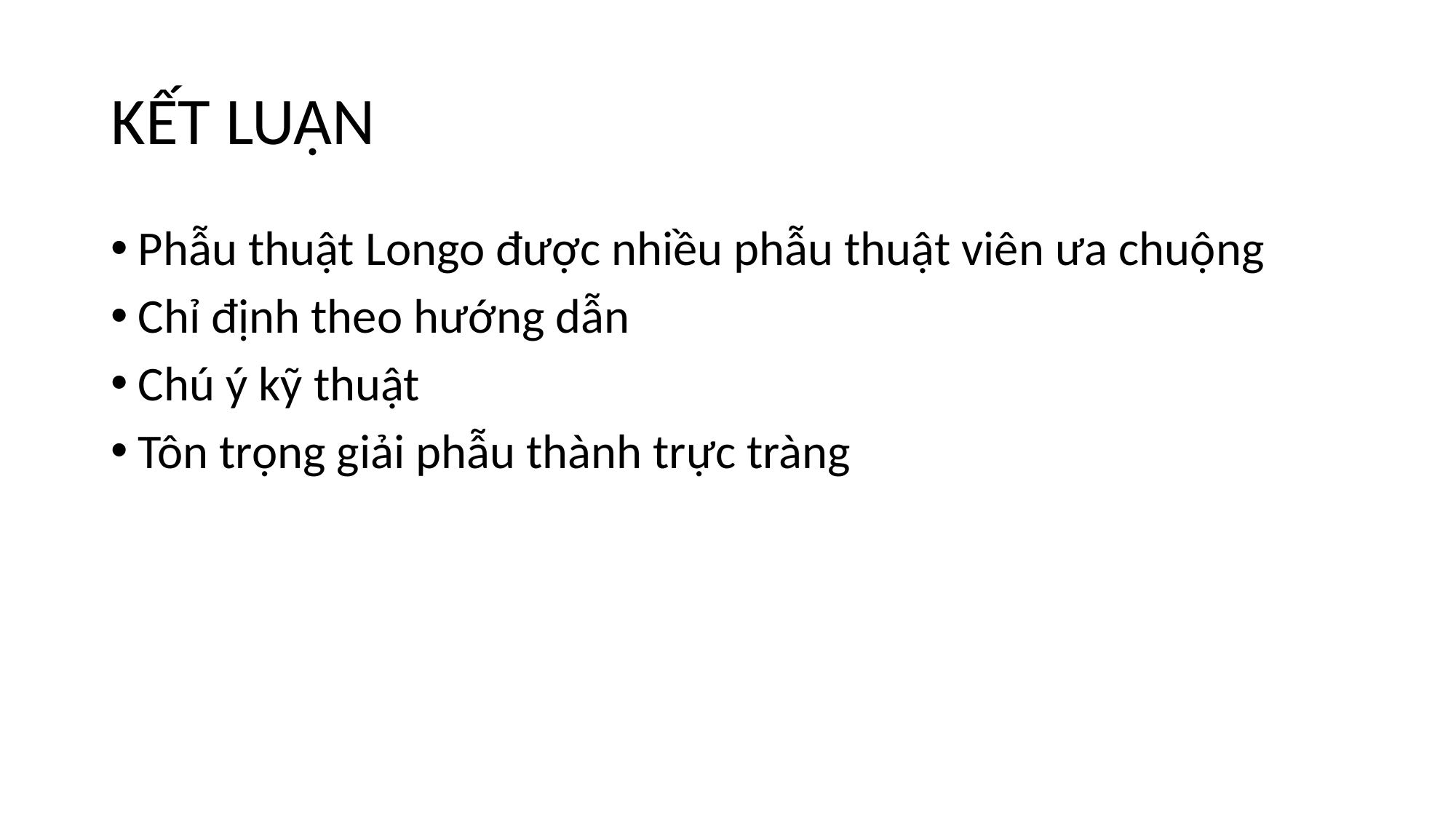

# KẾT LUẬN
Phẫu thuật Longo được nhiều phẫu thuật viên ưa chuộng
Chỉ định theo hướng dẫn
Chú ý kỹ thuật
Tôn trọng giải phẫu thành trực tràng